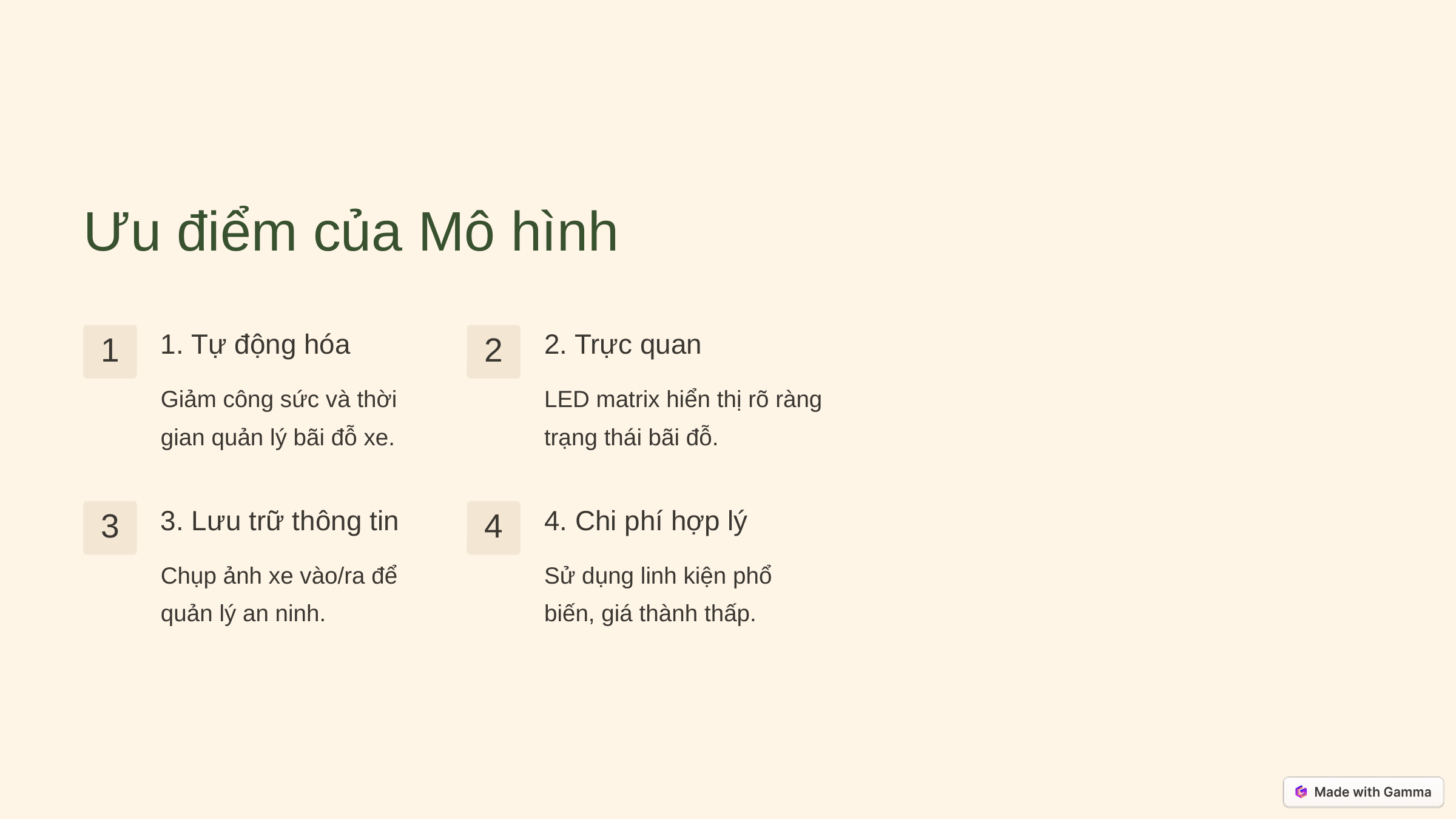

Ưu điểm của Mô hình

1. Tự động hóa

2. Trực quan
1
2
Giảm công sức và thời gian quản lý bãi đỗ xe.
LED matrix hiển thị rõ ràng trạng thái bãi đỗ.

3. Lưu trữ thông tin

4. Chi phí hợp lý
3
4
Chụp ảnh xe vào/ra để quản lý an ninh.
Sử dụng linh kiện phổ biến, giá thành thấp.